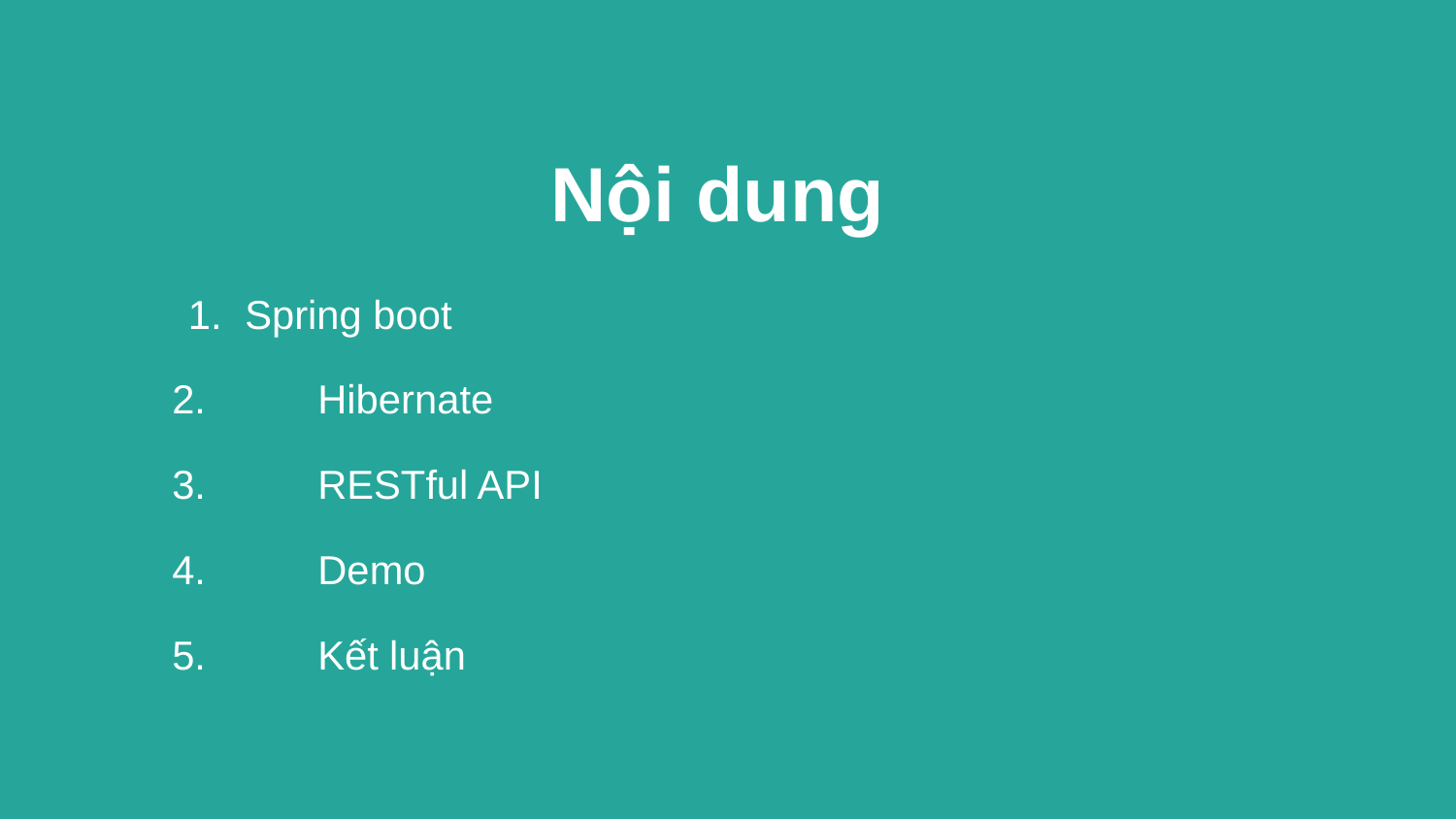

Nội dung
Spring boot
2. 	Hibernate
3.	RESTful API
4.	Demo
5.	Kết luận